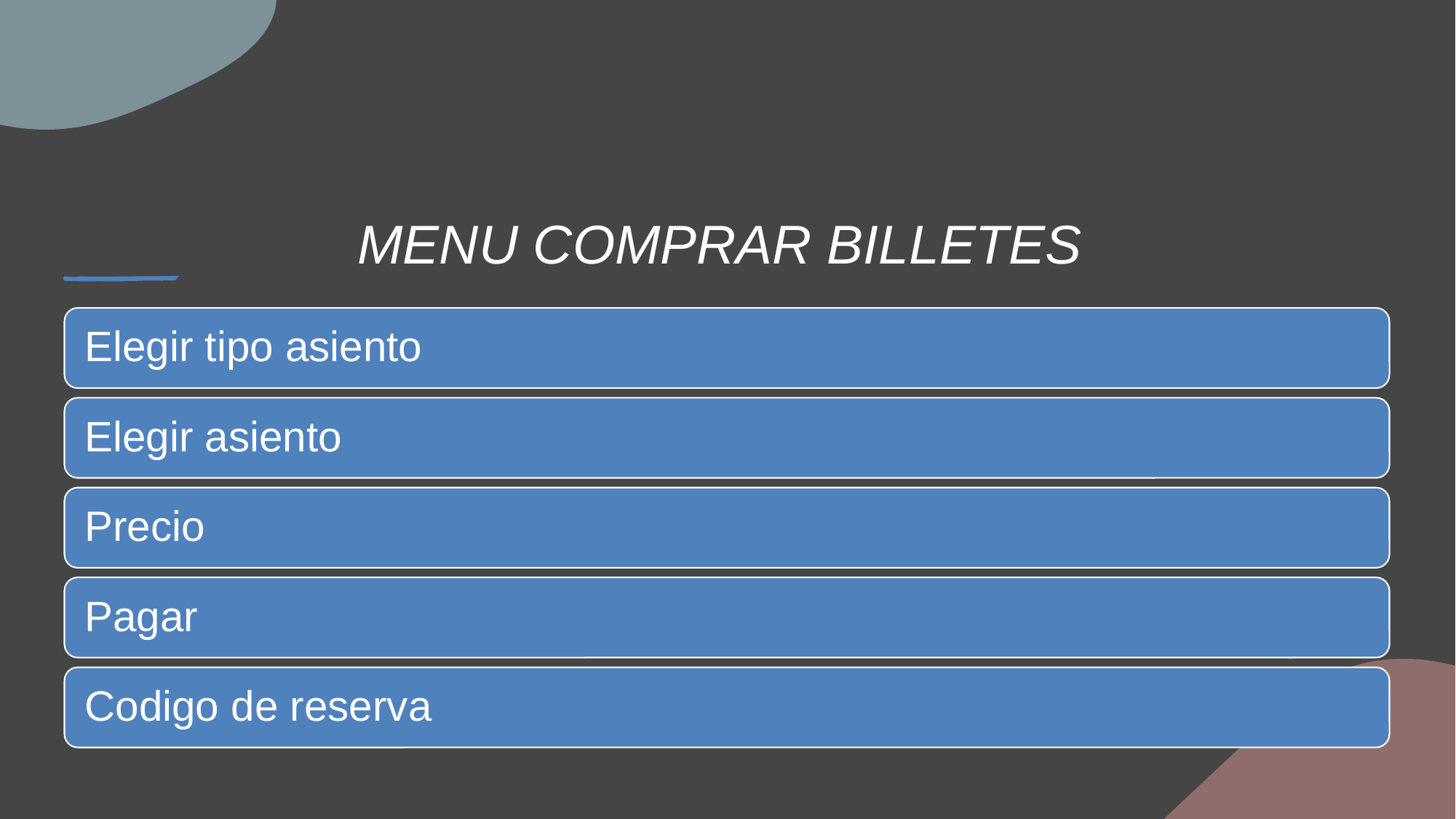

# MENU COMPRAR BILLETES
Elegir tipo asiento
Elegir asiento
Precio
Pagar
Codigo de reserva